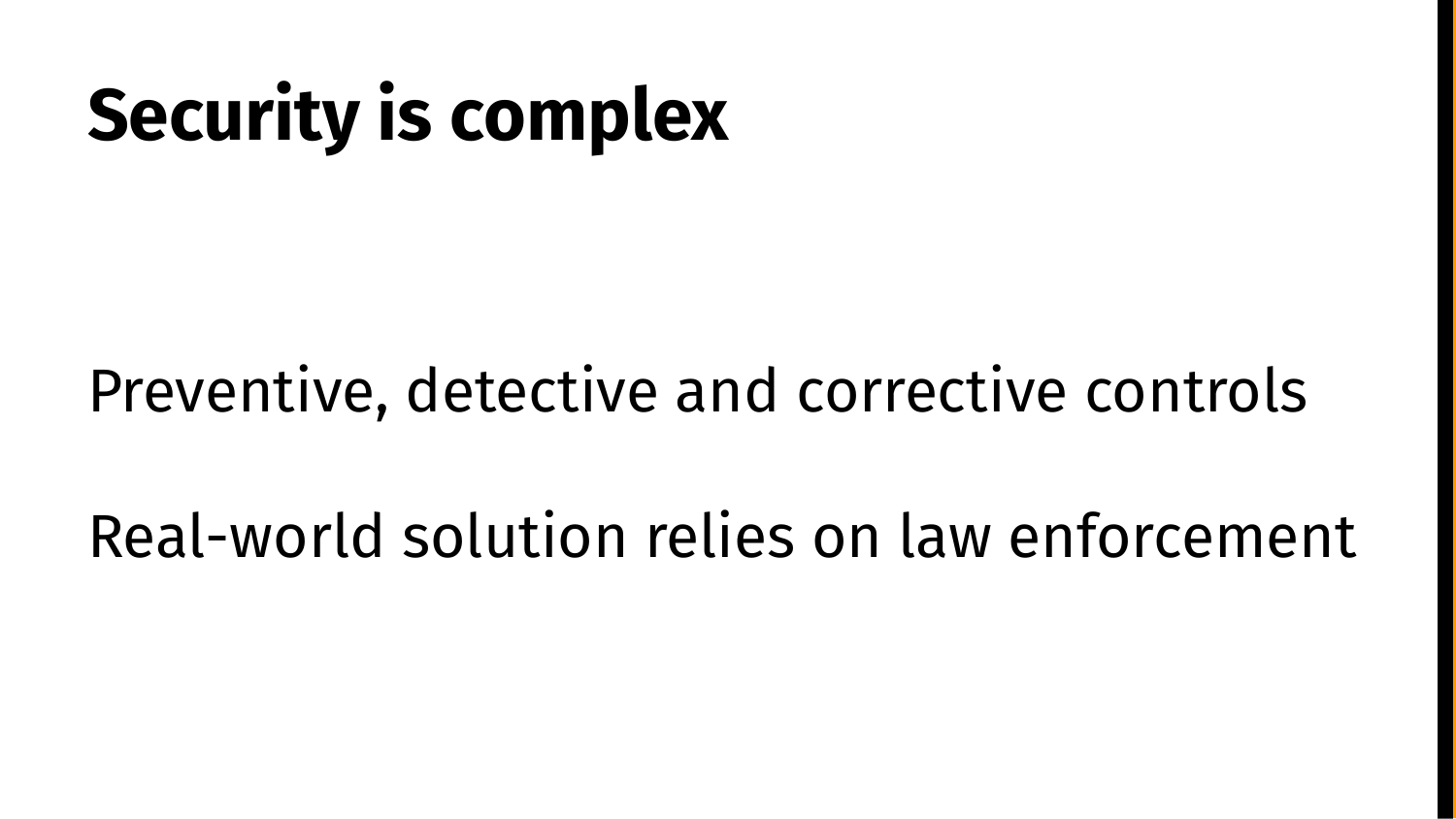

# Security is complex

Preventive, detective and corrective controls

Real-world solution relies on law enforcement